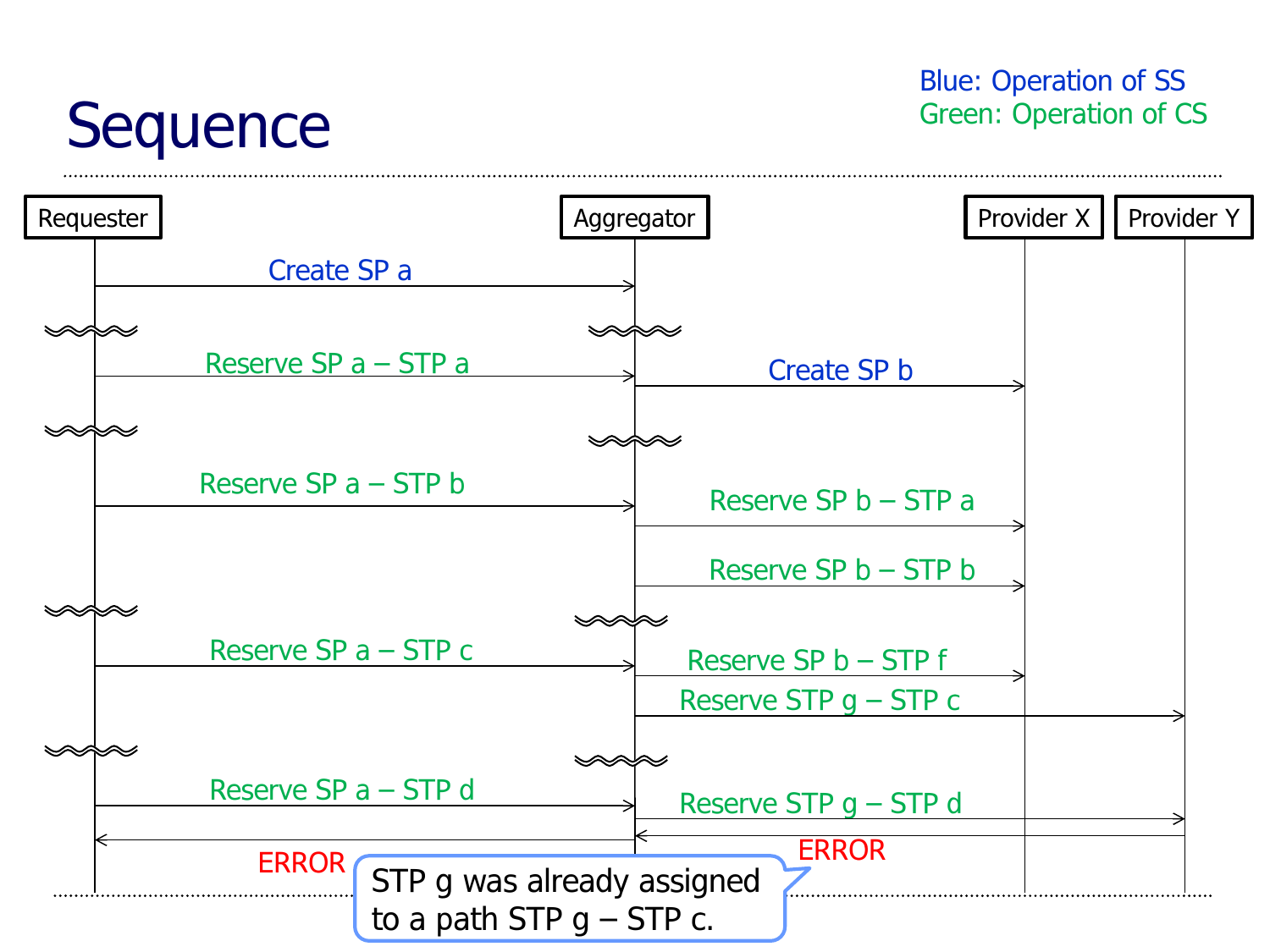

Blue: Operation of SS
Green: Operation of CS
# Sequence
Requester
Aggregator
Provider X
Provider Y
Create SP a

Reserve SP a – STP a
Create SP b

Reserve SP a – STP b
Reserve SP b – STP a
Reserve SP b – STP b

Reserve SP a – STP c
Reserve SP b – STP f
Reserve STP g – STP c

Reserve SP a – STP d
Reserve STP g – STP d
ERROR
ERROR
STP g was already assigned to a path STP g – STP c.